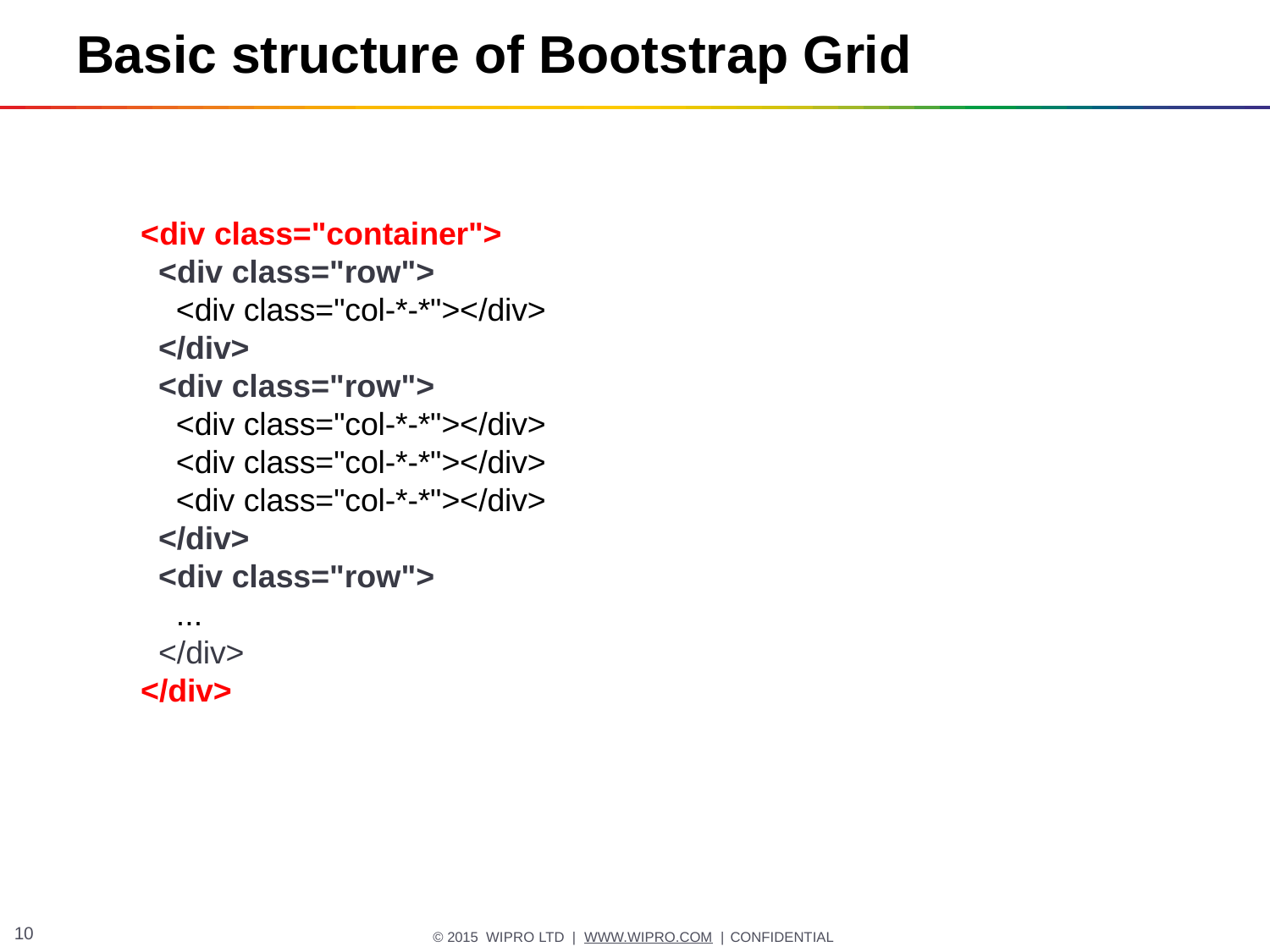

# Basic structure of Bootstrap Grid
<div class="container">
<div class="row">
<div class="col-*-*"></div>
</div>
<div class="row">
<div class="col-*-*"></div>
<div class="col-*-*"></div>
<div class="col-*-*"></div>
</div>
<div class="row">
...
</div>
</div>
10
© 2015  WIPRO LTD  |  WWW.WIPRO.COM  | CONFIDENTIAL